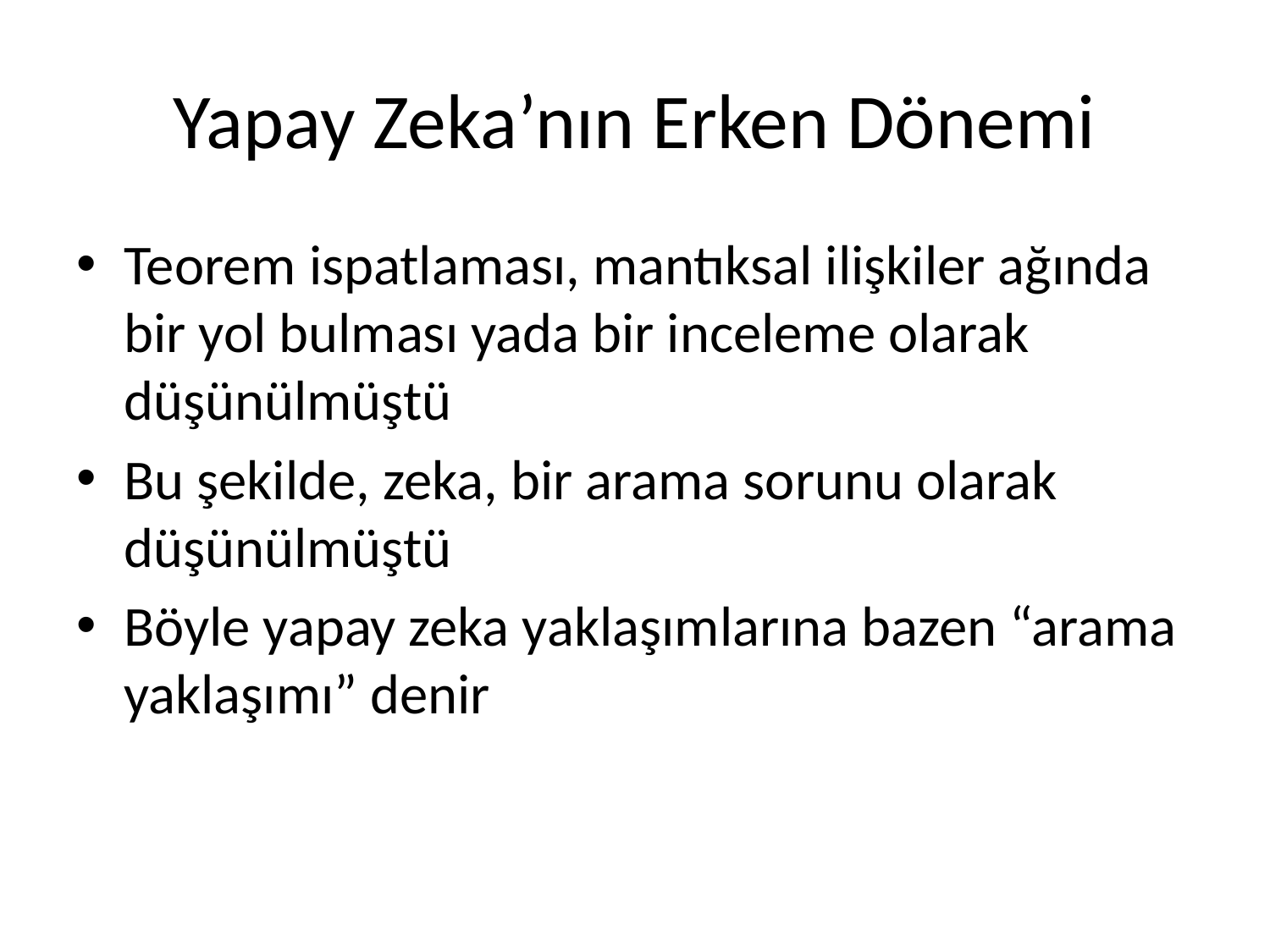

# Yapay Zeka’nın Erken Dönemi
Teorem ispatlaması, mantıksal ilişkiler ağında bir yol bulması yada bir inceleme olarak düşünülmüştü
Bu şekilde, zeka, bir arama sorunu olarak düşünülmüştü
Böyle yapay zeka yaklaşımlarına bazen “arama yaklaşımı” denir